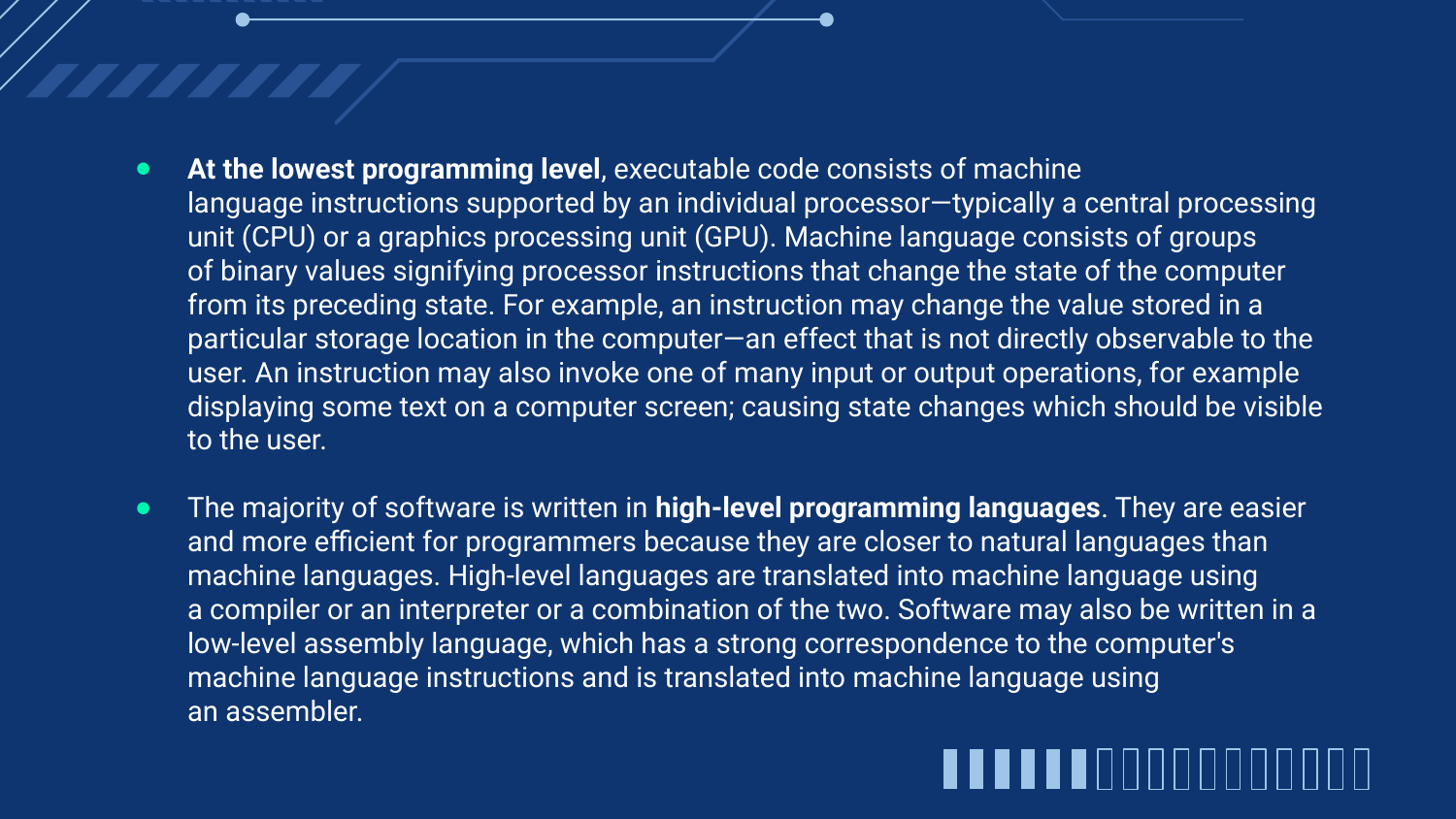

At the lowest programming level, executable code consists of machine language instructions supported by an individual processor—typically a central processing unit (CPU) or a graphics processing unit (GPU). Machine language consists of groups of binary values signifying processor instructions that change the state of the computer from its preceding state. For example, an instruction may change the value stored in a particular storage location in the computer—an effect that is not directly observable to the user. An instruction may also invoke one of many input or output operations, for example displaying some text on a computer screen; causing state changes which should be visible to the user.

The majority of software is written in high-level programming languages. They are easier and more efficient for programmers because they are closer to natural languages than machine languages. High-level languages are translated into machine language using a compiler or an interpreter or a combination of the two. Software may also be written in a low-level assembly language, which has a strong correspondence to the computer's machine language instructions and is translated into machine language using an assembler.